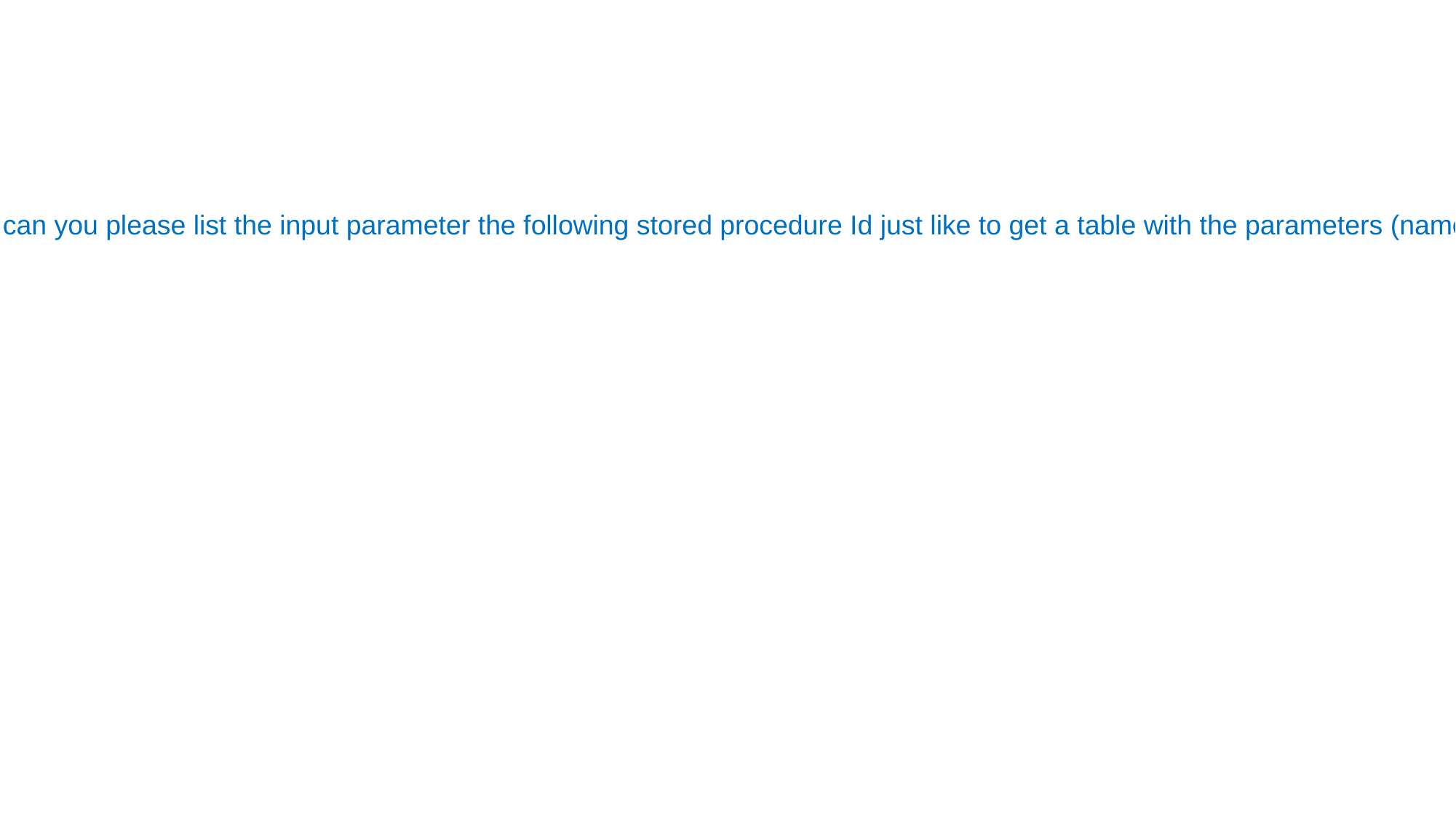

#
can you please list the input parameter the following stored procedure Id just like to get a table with the parameters (name, data type, default value, purpose). The table should be formatted as an raw MD table.